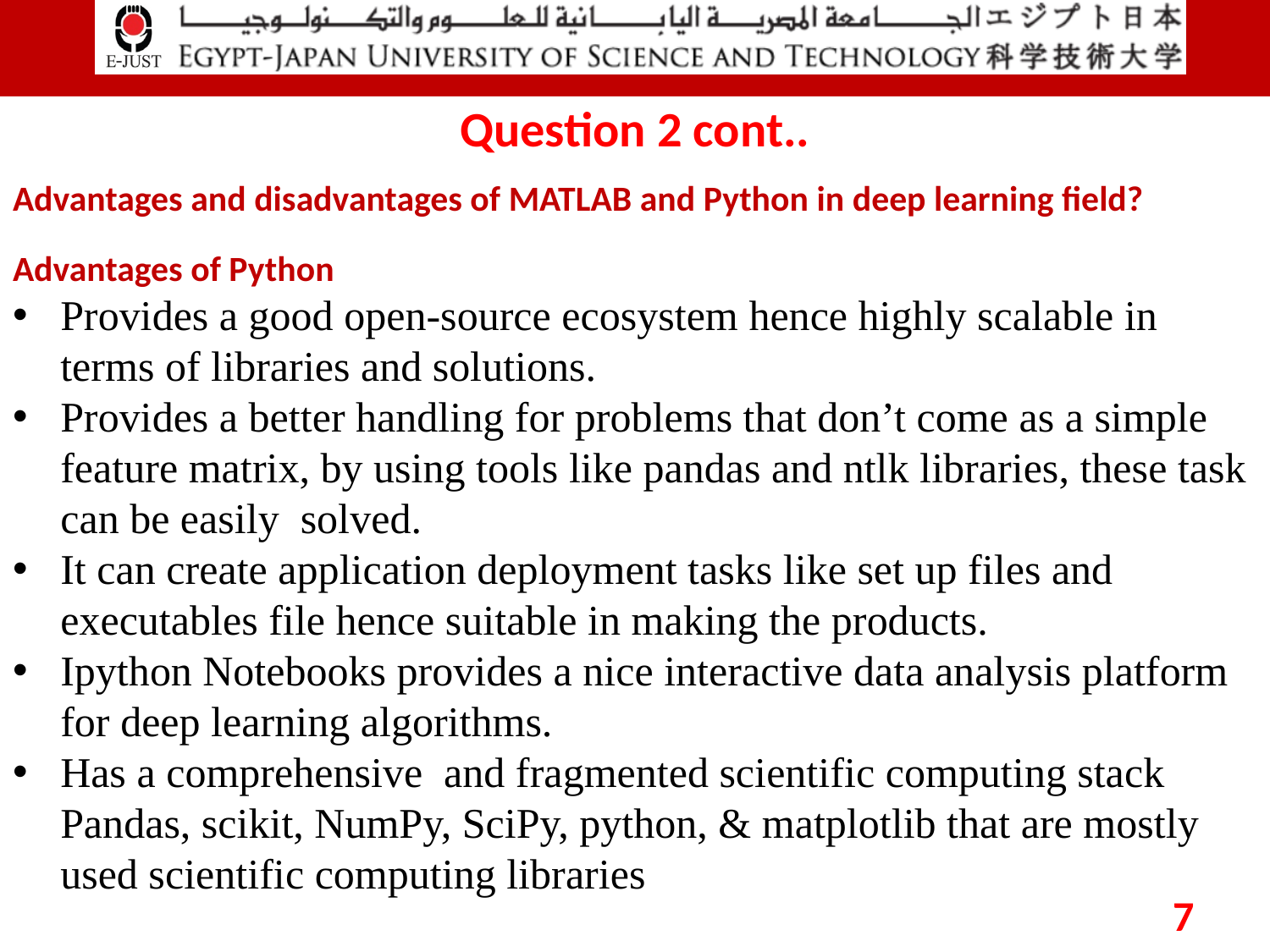

# Question 2 cont..
Advantages and disadvantages of MATLAB and Python in deep learning field?
Advantages of Python
Provides a good open-source ecosystem hence highly scalable in terms of libraries and solutions.
Provides a better handling for problems that don’t come as a simple feature matrix, by using tools like pandas and ntlk libraries, these task can be easily  solved.
It can create application deployment tasks like set up files and executables file hence suitable in making the products.
Ipython Notebooks provides a nice interactive data analysis platform for deep learning algorithms.
Has a comprehensive  and fragmented scientific computing stack Pandas, scikit, NumPy, SciPy, python, & matplotlib that are mostly used scientific computing libraries

7